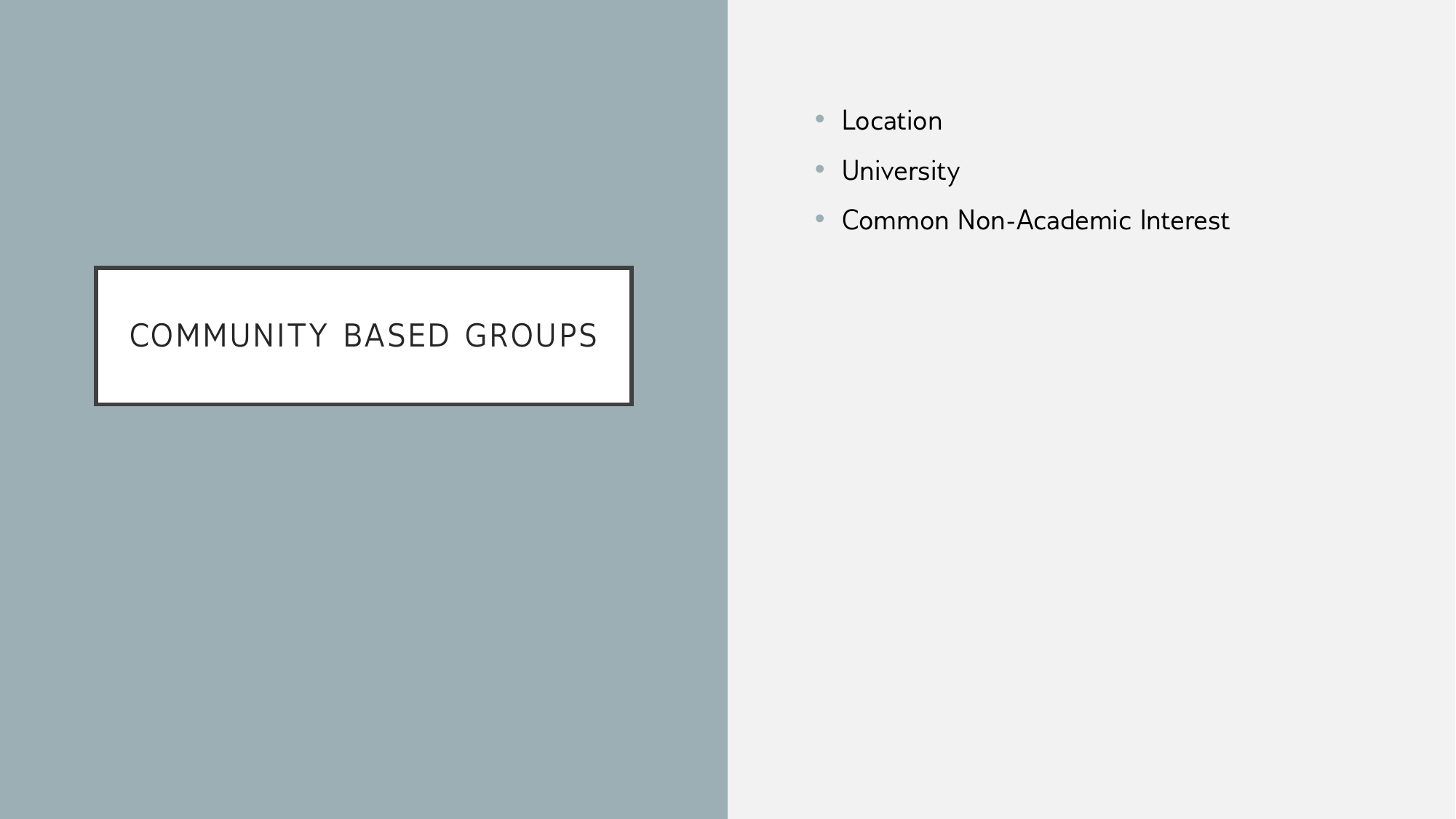

Location
University
Common Non-Academic Interest
# Community based groups